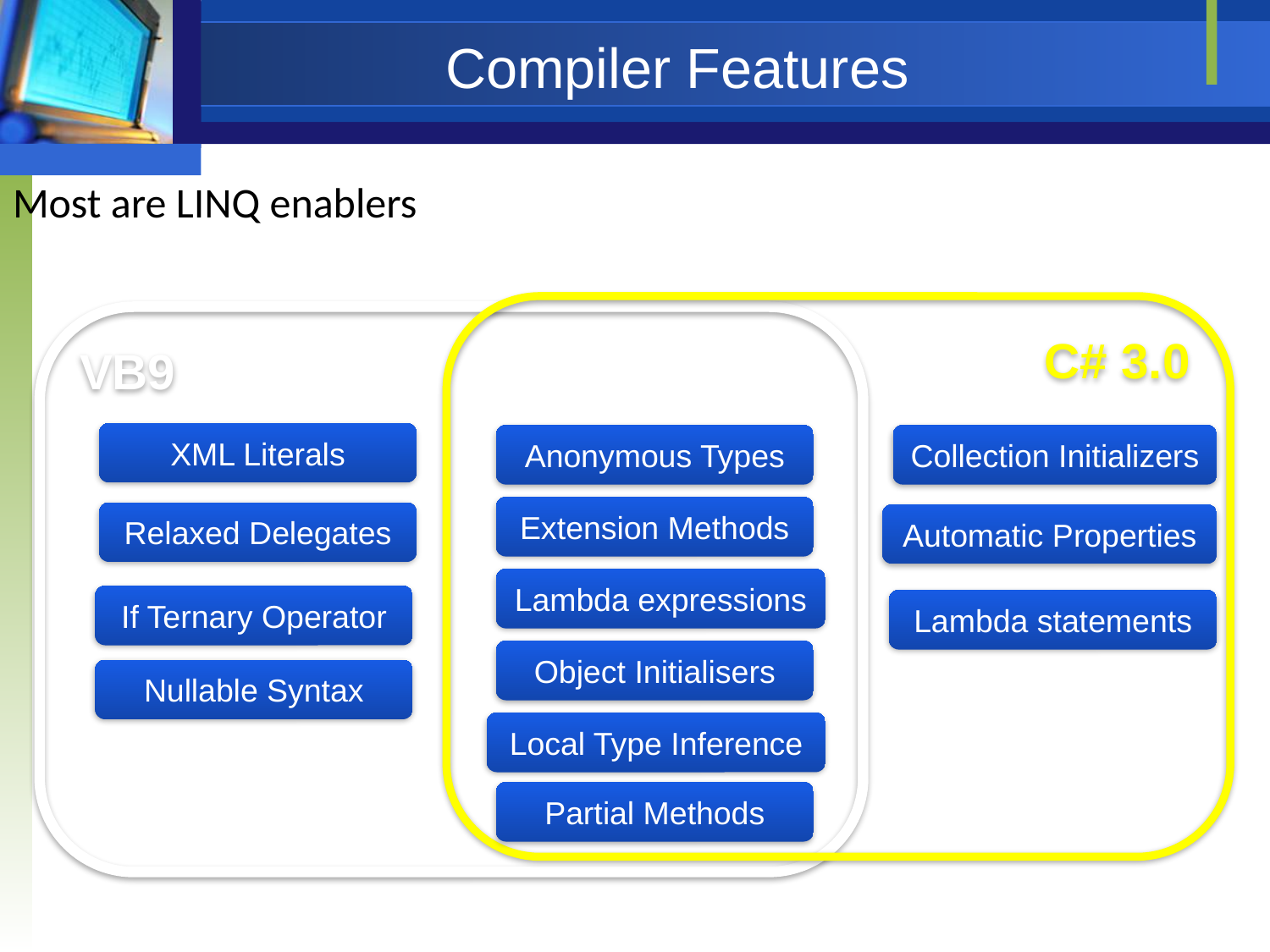

# Compiler Features
Most are LINQ enablers
C# 3.0
VB9
XML Literals
Relaxed Delegates
Anonymous Types
Extension Methods
Lambda expressions
Object Initializers
Local Type Inference
Collection Initializers
Anonymous Types
Extension Methods
Lambda expressions
Object Initialisers
Local Type Inference
Automatic Properties
If Ternary Operator
Lambda statements
Nullable Syntax
Partial Methods